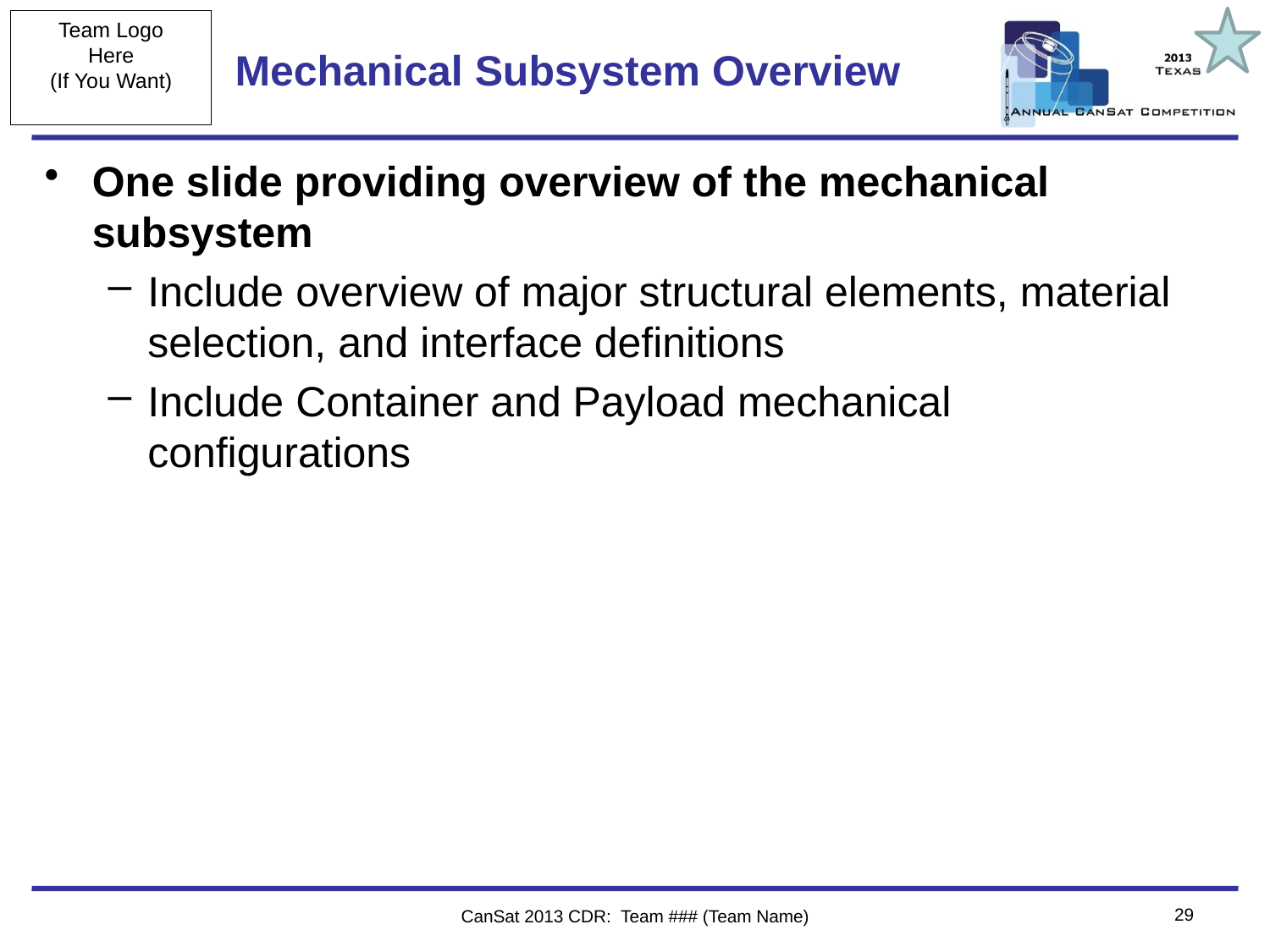

# Mechanical Subsystem Overview
One slide providing overview of the mechanical subsystem
Include overview of major structural elements, material selection, and interface definitions
Include Container and Payload mechanical configurations

29
CanSat 2013 CDR:  Team ### (Team Name)